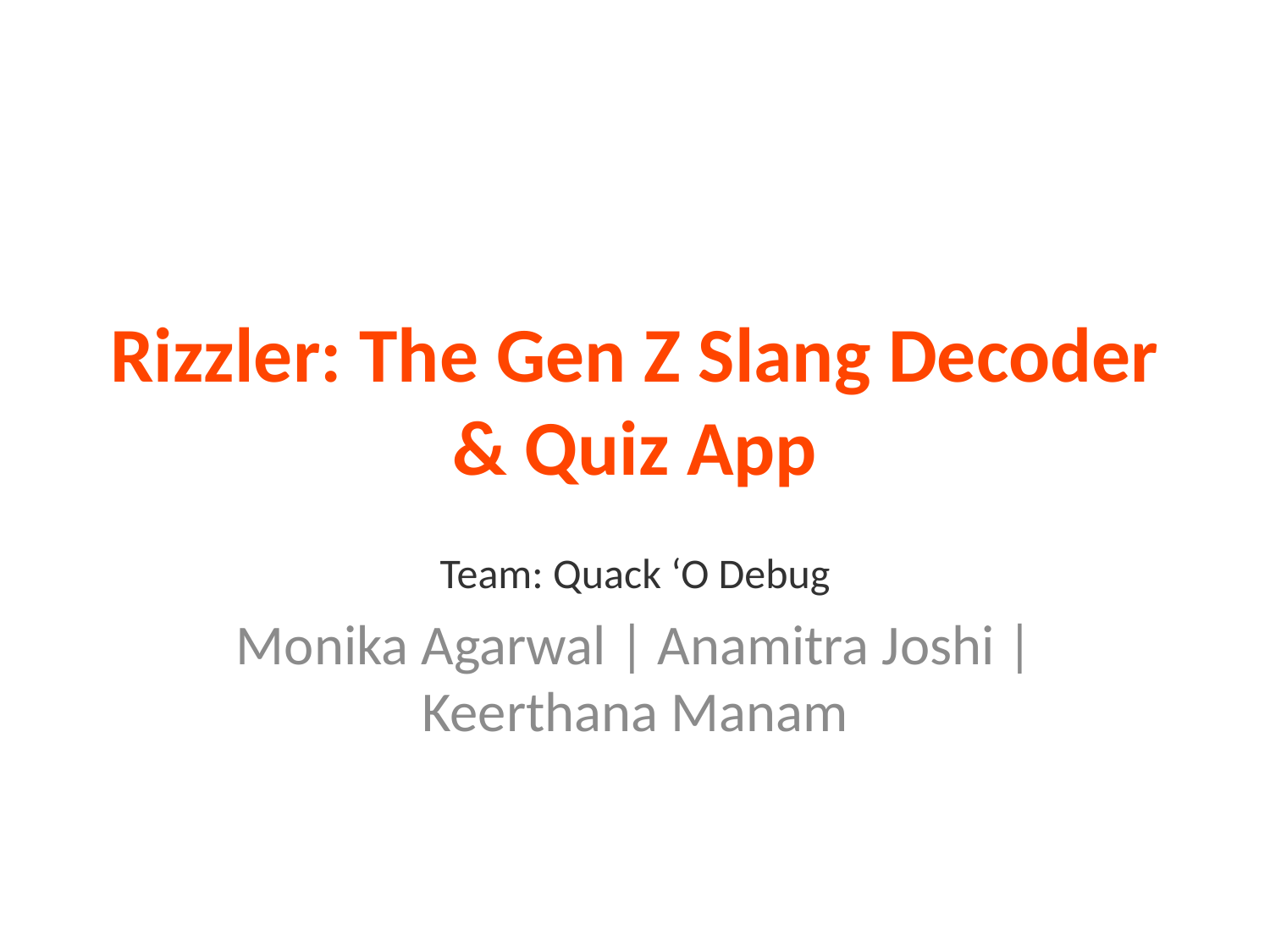

# Rizzler: The Gen Z Slang Decoder & Quiz App
Team: Quack ‘O Debug
Monika Agarwal | Anamitra Joshi | Keerthana Manam